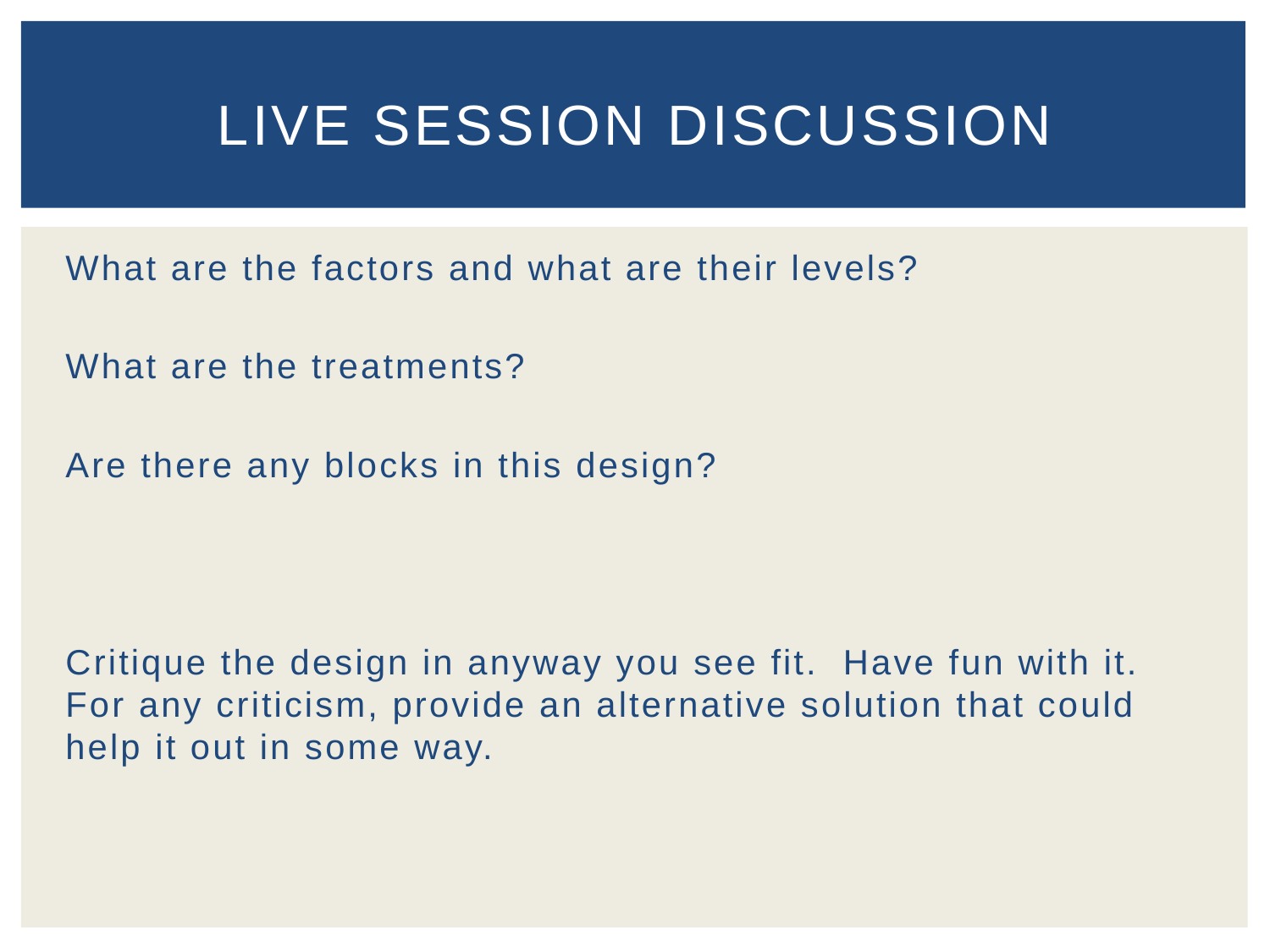

# Live Session Discussion
What are the factors and what are their levels?

What are the treatments?

Are there any blocks in this design?

Critique the design in anyway you see fit.  Have fun with it.  For any criticism, provide an alternative solution that could help it out in some way.